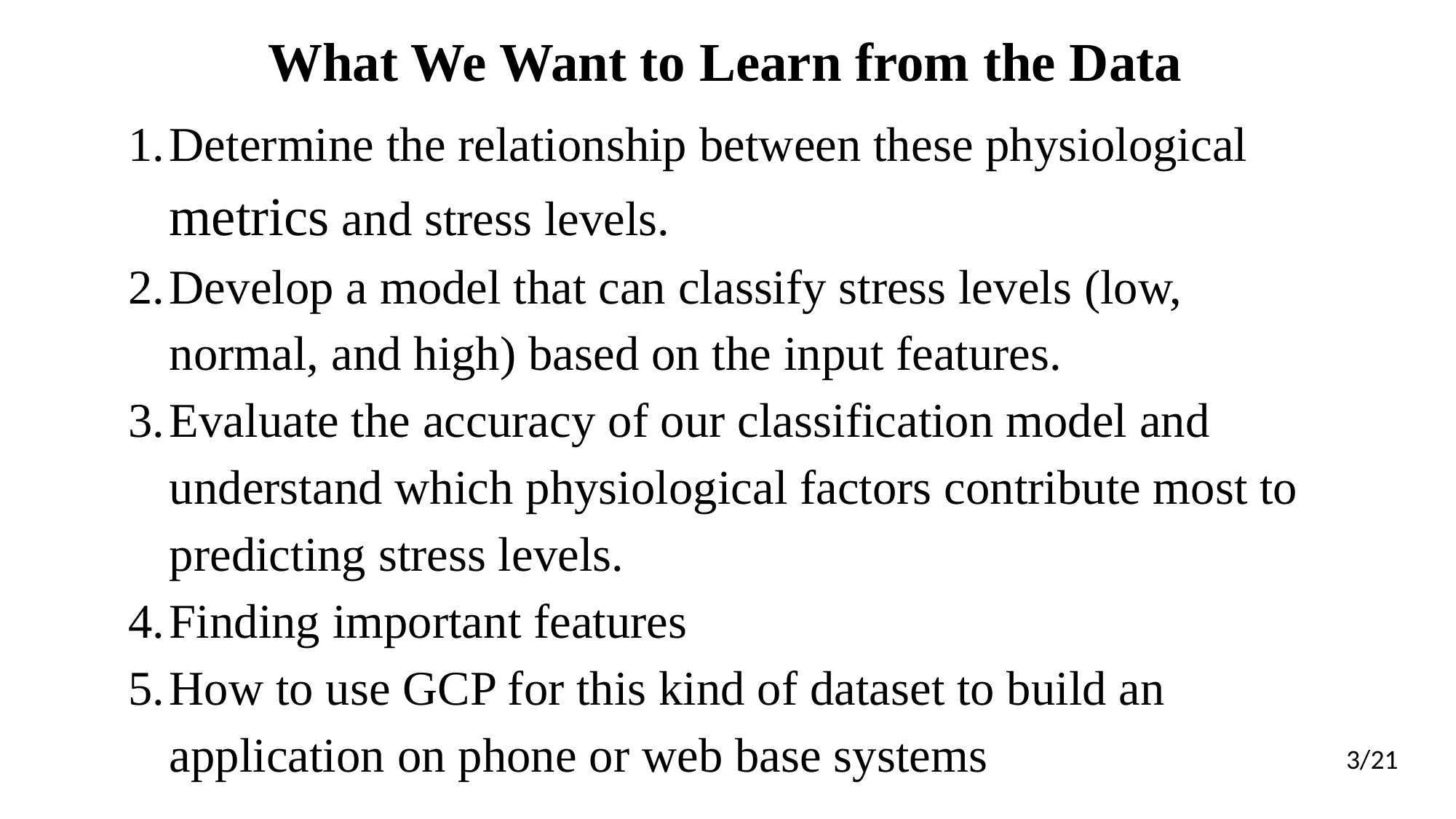

What We Want to Learn from the Data
Determine the relationship between these physiological metrics and stress levels.
Develop a model that can classify stress levels (low, normal, and high) based on the input features.
Evaluate the accuracy of our classification model and understand which physiological factors contribute most to predicting stress levels.
Finding important features
How to use GCP for this kind of dataset to build an application on phone or web base systems
3/21